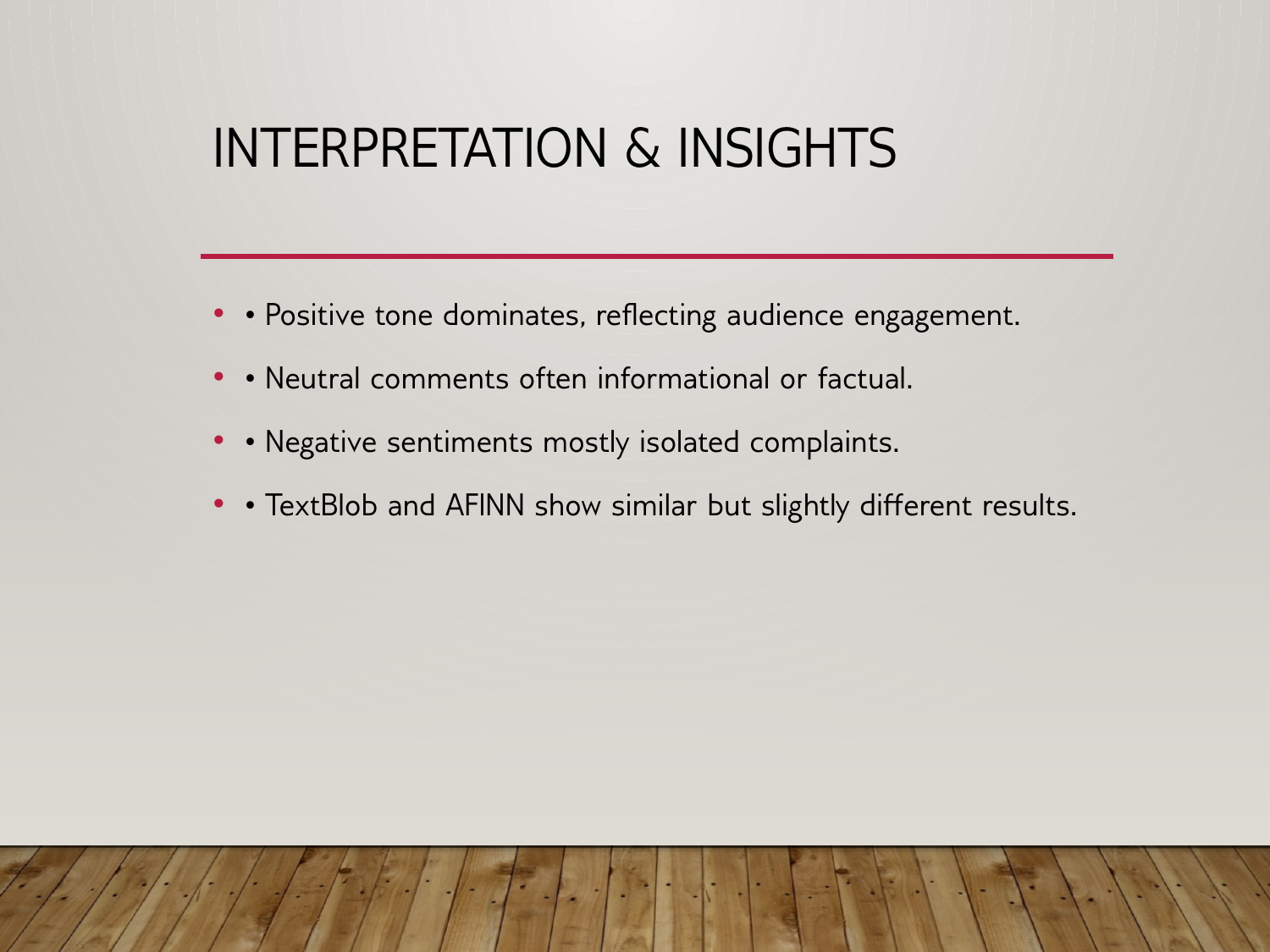

# Interpretation & Insights
• Positive tone dominates, reflecting audience engagement.
• Neutral comments often informational or factual.
• Negative sentiments mostly isolated complaints.
• TextBlob and AFINN show similar but slightly different results.